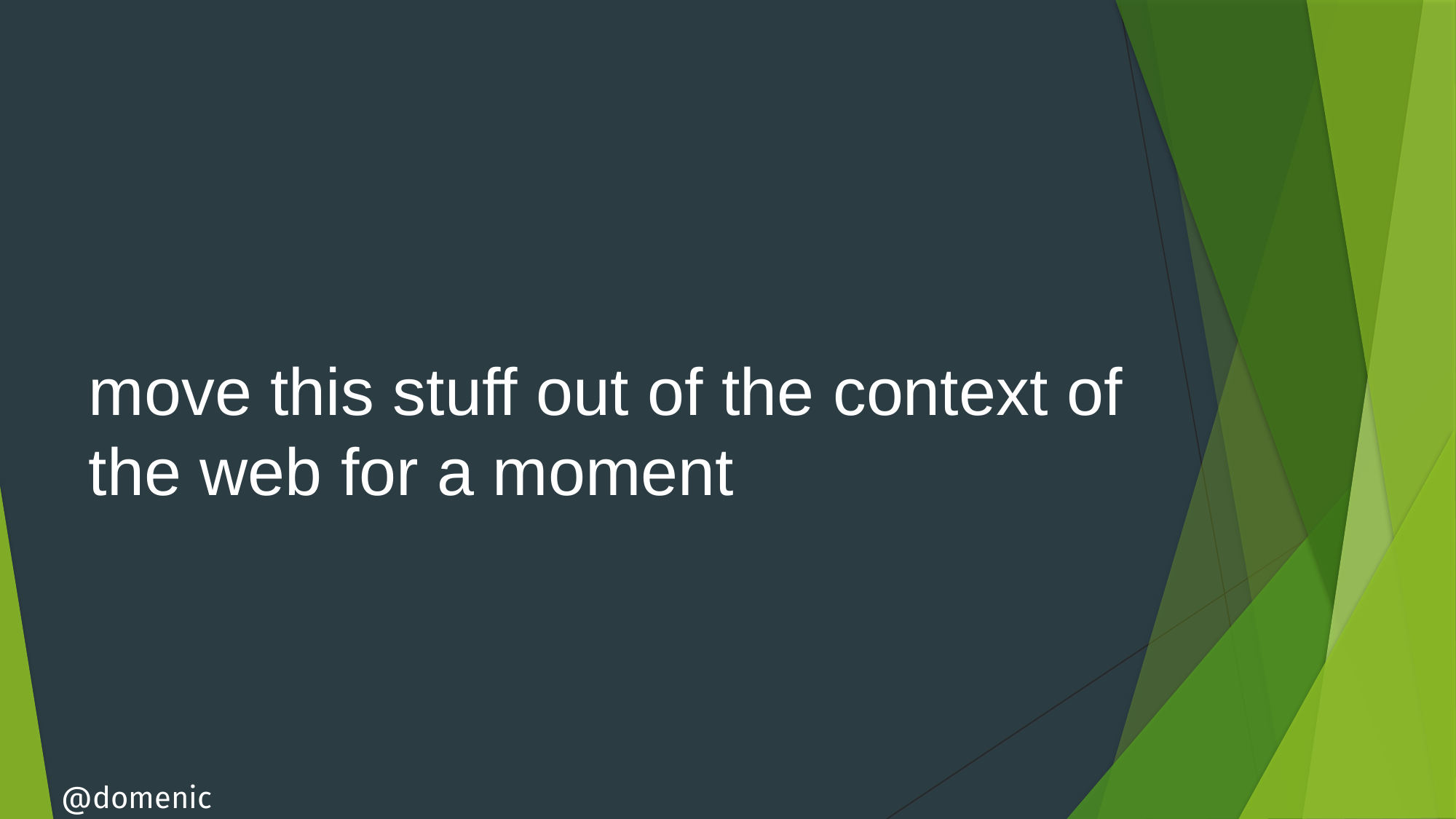

move this stuff out of the context of
the web for a moment
@domenic